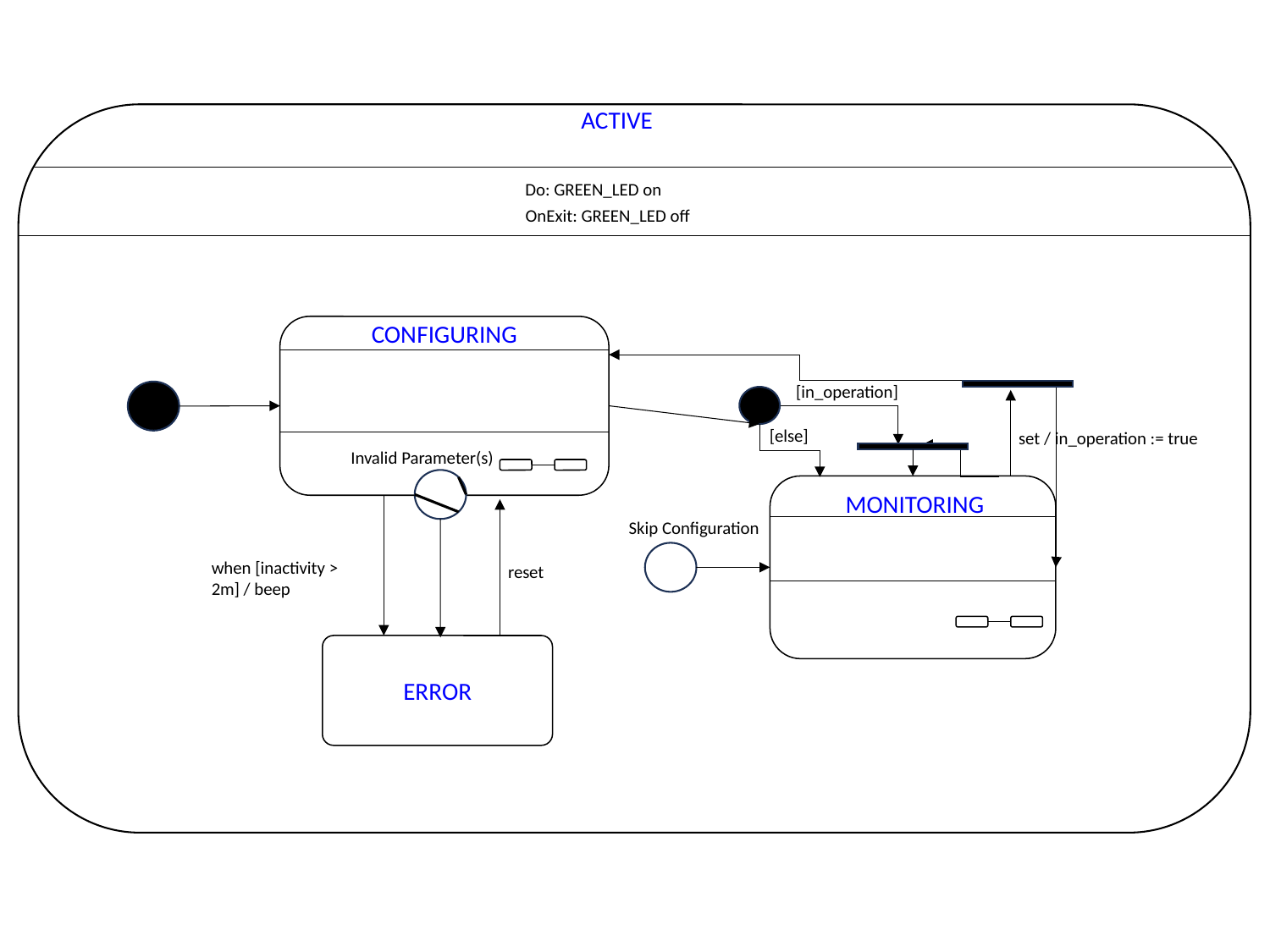

ACTIVE

Do: GREEN_LED on
OnExit: GREEN_LED off
CONFIGURING

[in_operation]

[else]
set / in_operation := true
Invalid Parameter(s)

MONITORING

Skip Configuration

when [inactivity > 2m] / beep
reset
ERROR